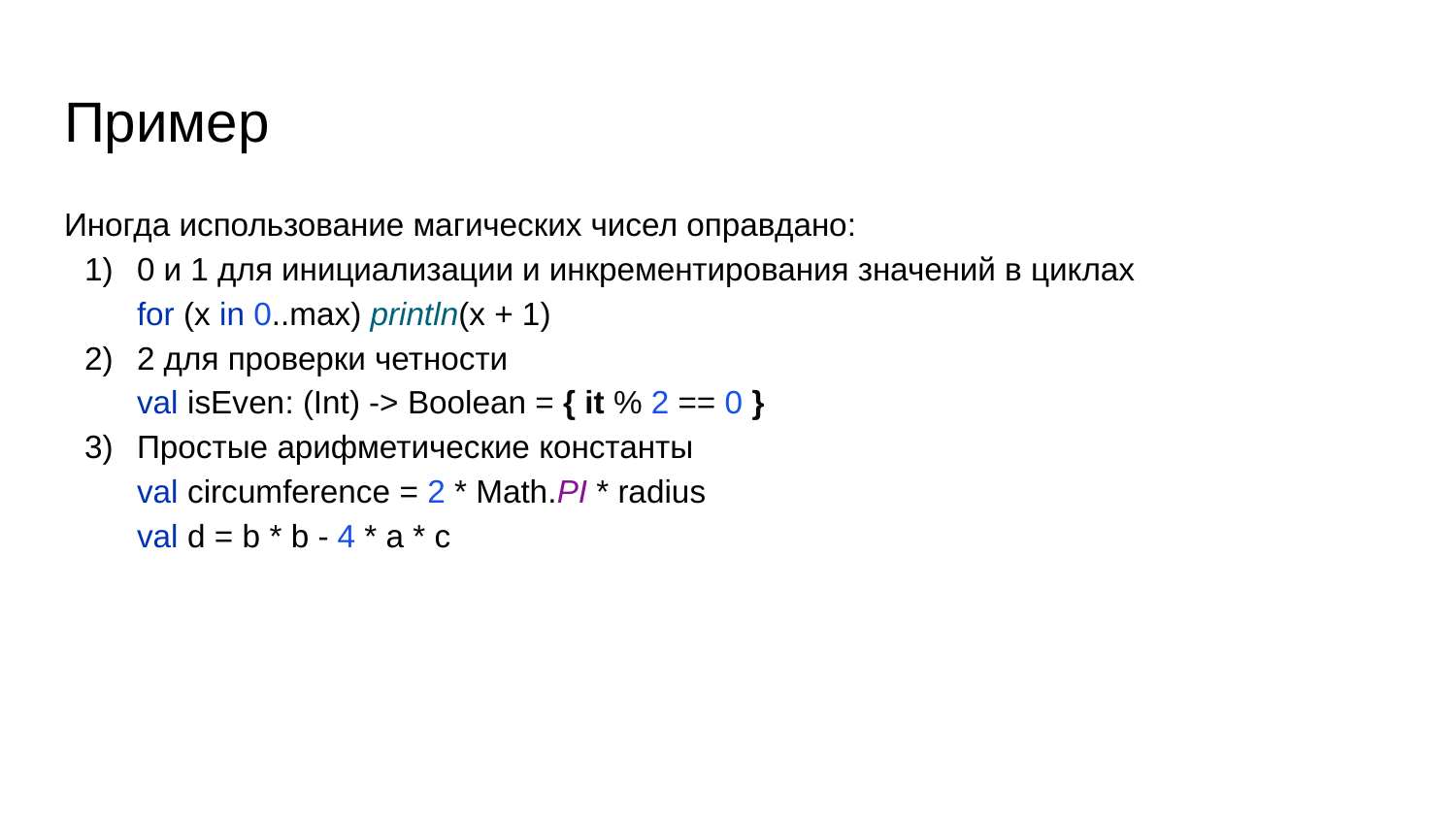

# Пример
Иногда использование магических чисел оправдано:
0 и 1 для инициализации и инкрементирования значений в циклах
for (x in 0..max) println(x + 1)
2 для проверки четности
val isEven: (Int) -> Boolean = { it % 2 == 0 }
Простые арифметические константы
val circumference = 2 * Math.PI * radius
val d = b * b - 4 * a * c